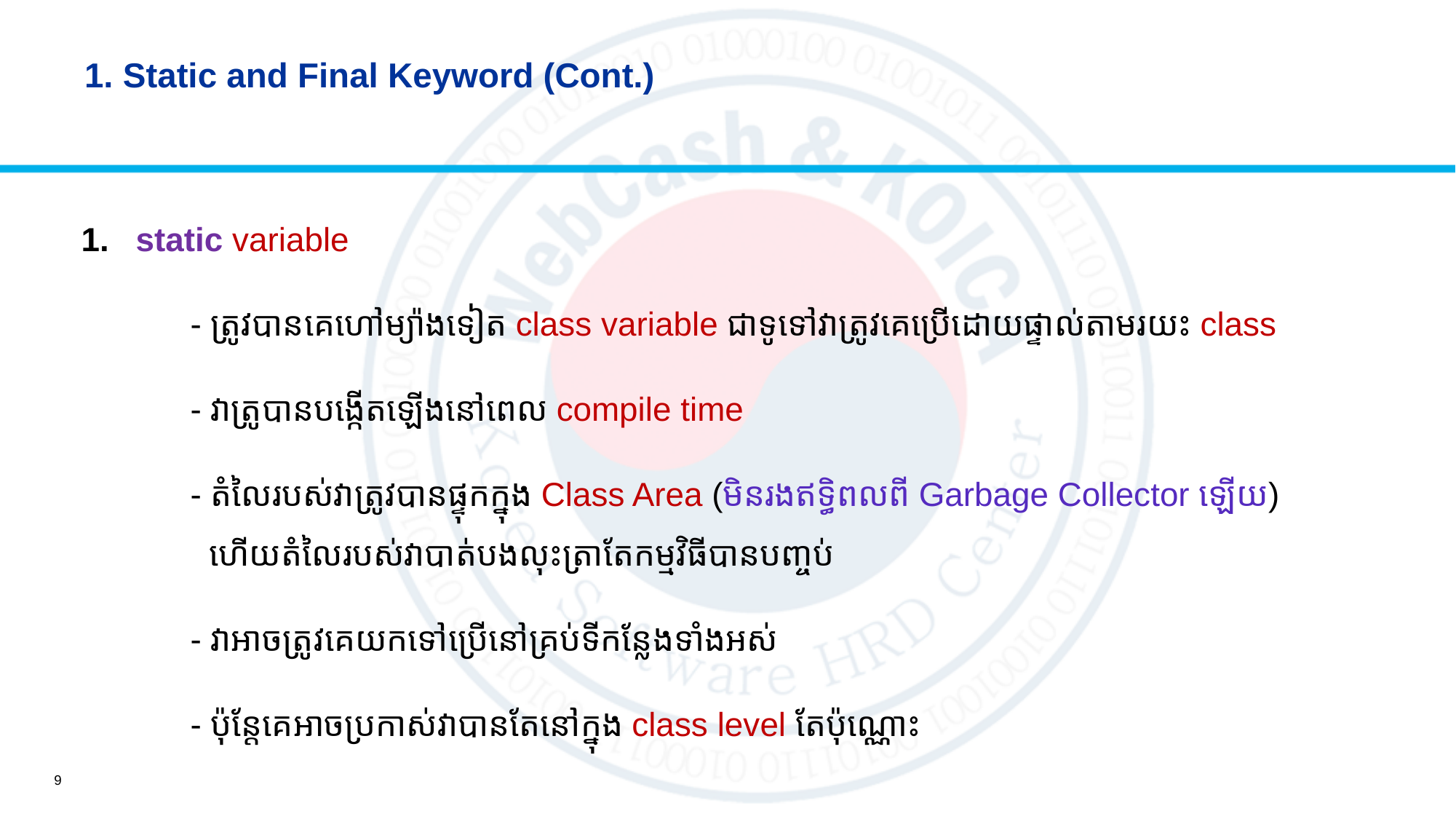

# 1. Static and Final Keyword (Cont.)
static variable
	- ត្រូវបានគេហៅម្យ៉ាងទៀត class variable ជាទូទៅវាត្រូវគេប្រើដោយផ្ទាល់តាមរយះ class
	- វាត្រូបានបង្កើតឡើងនៅពេល compile time ​​​​​​
	- តំលៃរបស់វាត្រូវបានផ្ទុកក្នុង Class Area (មិនរងឥទ្ធិពលពី Garbage Collector ឡើយ) 	  ហើយតំលៃរបស់វាបាត់បងលុះត្រាតែកម្មវិធីបានបញ្ចប់
	- វាអាចត្រូវគេយកទៅប្រើនៅគ្រប់ទីកន្លែងទាំងអស់
	- ប៉ុន្តែគេអាចប្រកាស់វាបានតែនៅក្នុង class level តែប៉ុណ្ណោះ
9